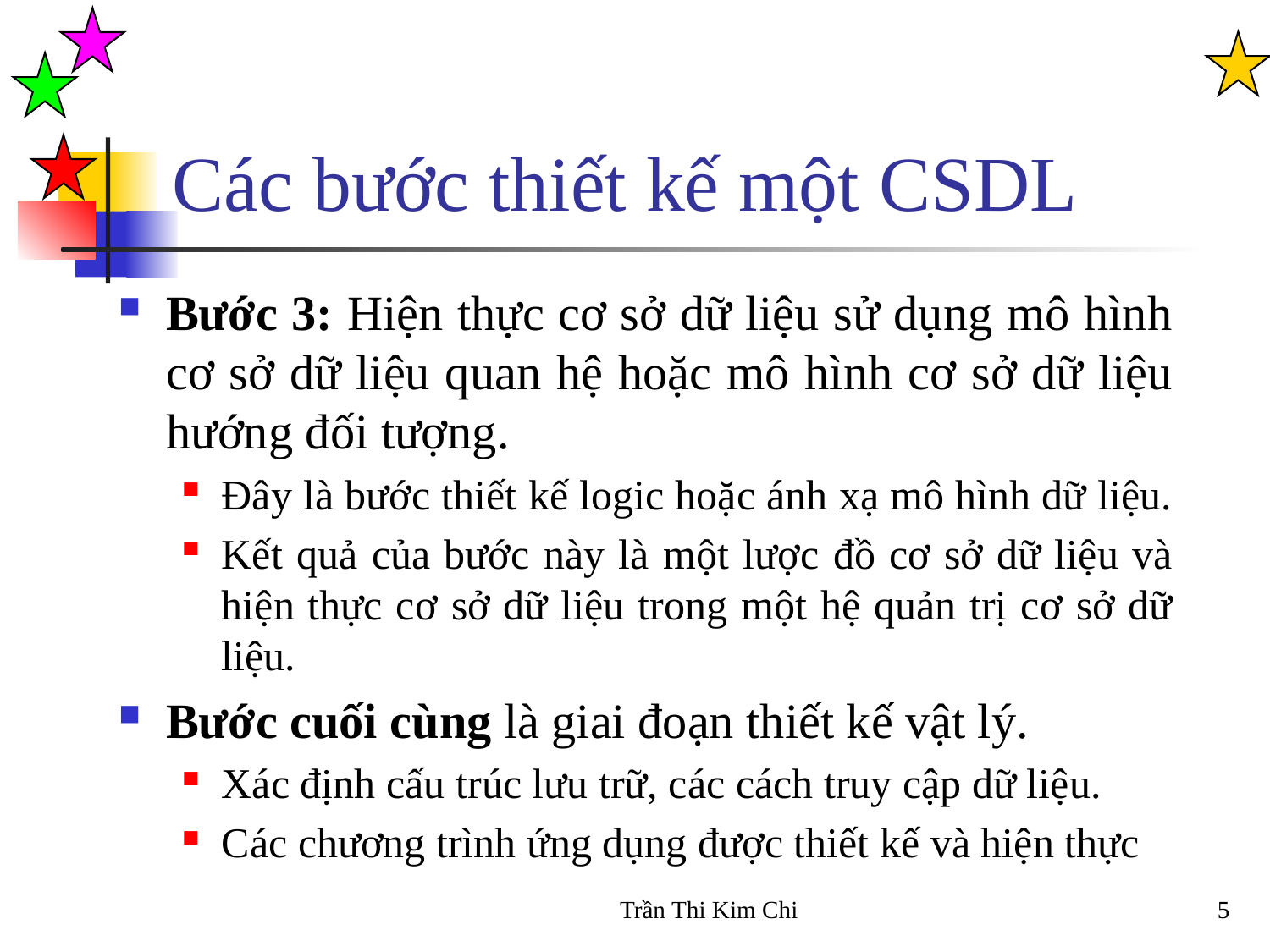

# Các bước thiết kế một CSDL
Bước 3: Hiện thực cơ sở dữ liệu sử dụng mô hình cơ sở dữ liệu quan hệ hoặc mô hình cơ sở dữ liệu hướng đối tượng.
Đây là bước thiết kế logic hoặc ánh xạ mô hình dữ liệu.
Kết quả của bước này là một lược đồ cơ sở dữ liệu và hiện thực cơ sở dữ liệu trong một hệ quản trị cơ sở dữ liệu.
Bước cuối cùng là giai đoạn thiết kế vật lý.
Xác định cấu trúc lưu trữ, các cách truy cập dữ liệu.
Các chương trình ứng dụng được thiết kế và hiện thực

Trần Thi Kim Chi
5